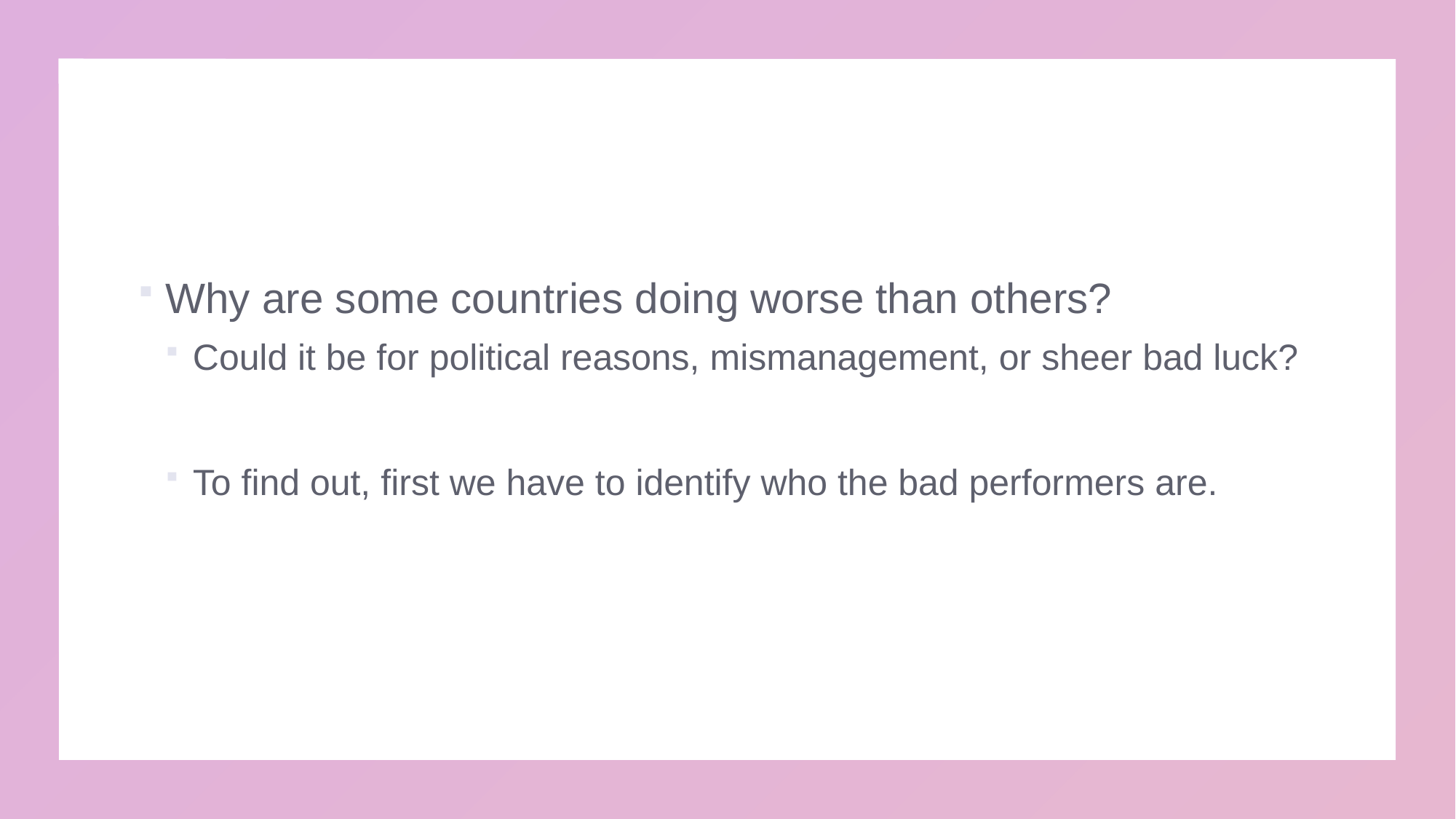

#
Why are some countries doing worse than others?
Could it be for political reasons, mismanagement, or sheer bad luck?

To find out, first we have to identify who the bad performers are.